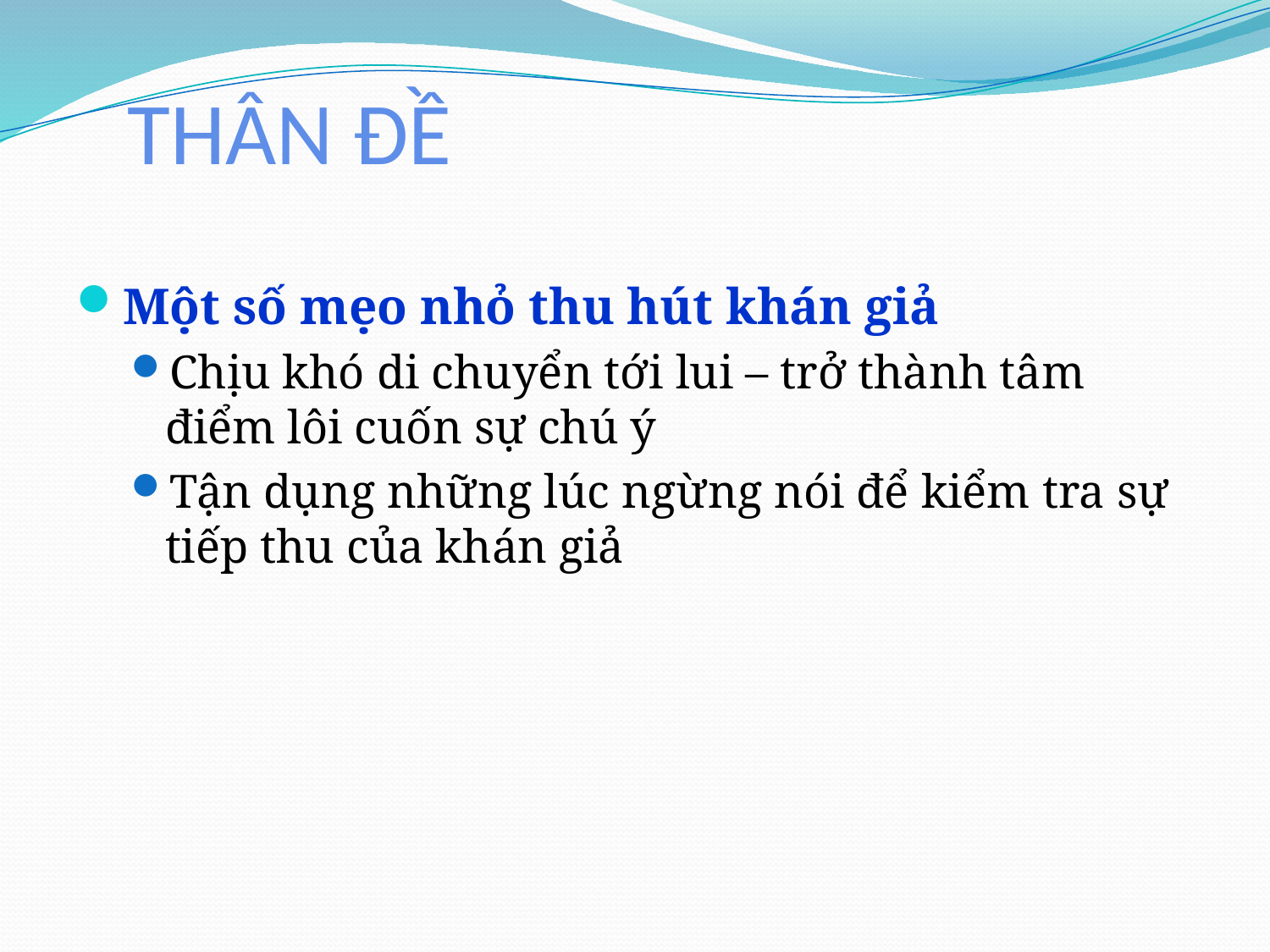

# THÂN ĐỀ
Một số mẹo nhỏ thu hút khán giả
Chịu khó di chuyển tới lui – trở thành tâm điểm lôi cuốn sự chú ý
Tận dụng những lúc ngừng nói để kiểm tra sự tiếp thu của khán giả